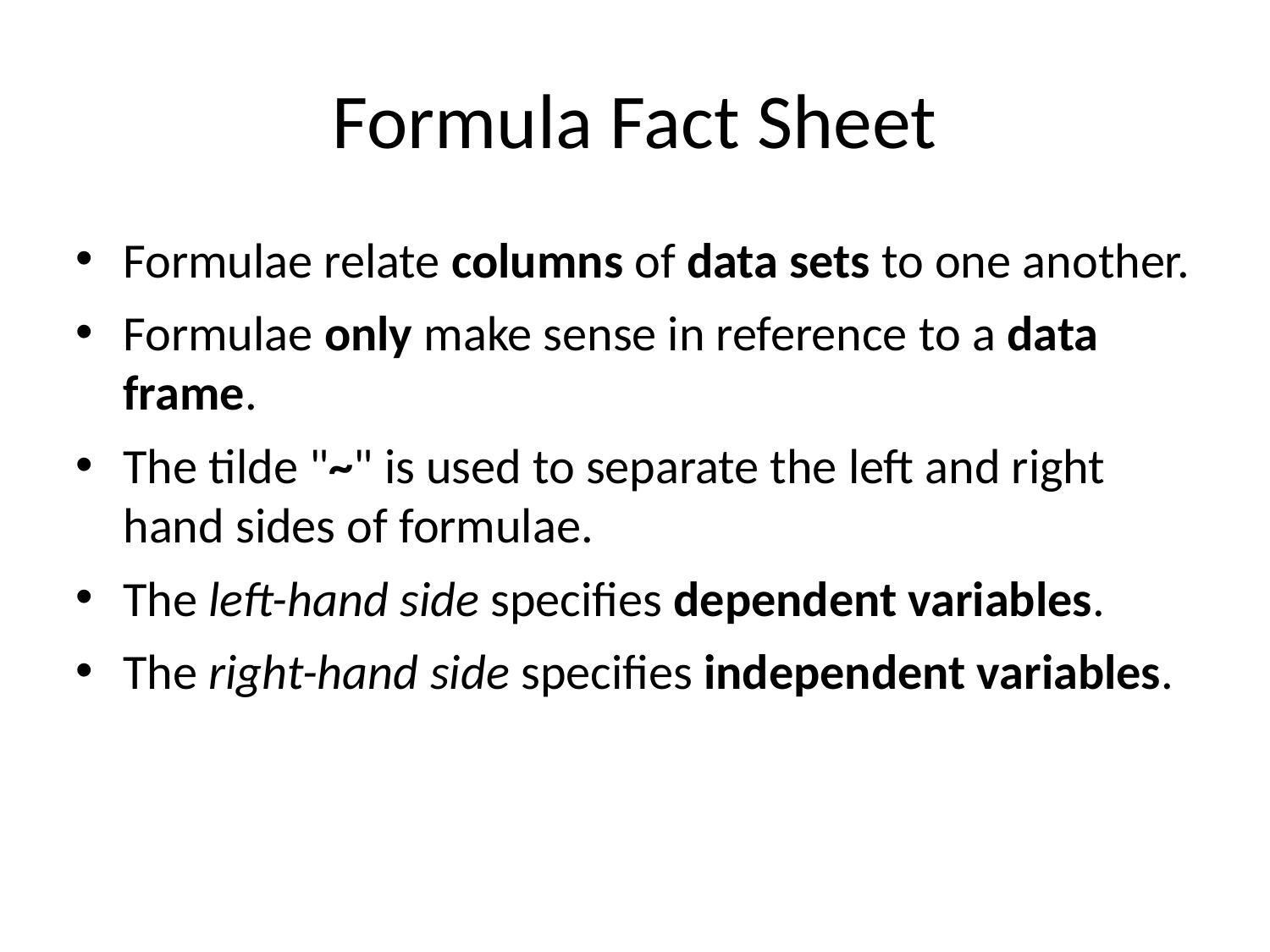

Formula Fact Sheet
Formulae relate columns of data sets to one another.
Formulae only make sense in reference to a data frame.
The tilde "~" is used to separate the left and right hand sides of formulae.
The left-hand side specifies dependent variables.
The right-hand side specifies independent variables.